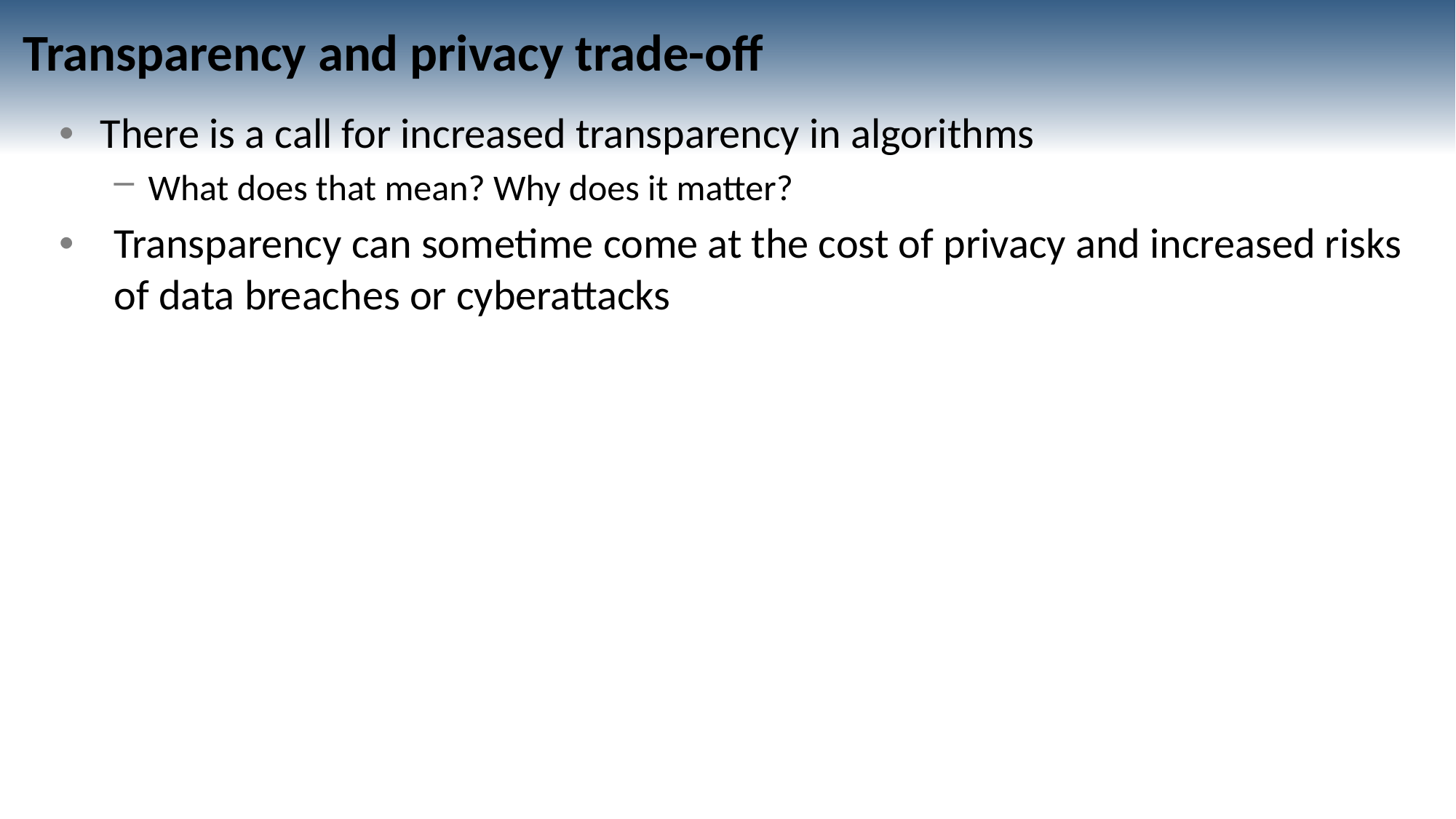

# Transparency and privacy trade-off
There is a call for increased transparency in algorithms
What does that mean? Why does it matter?
Transparency can sometime come at the cost of privacy and increased risks of data breaches or cyberattacks